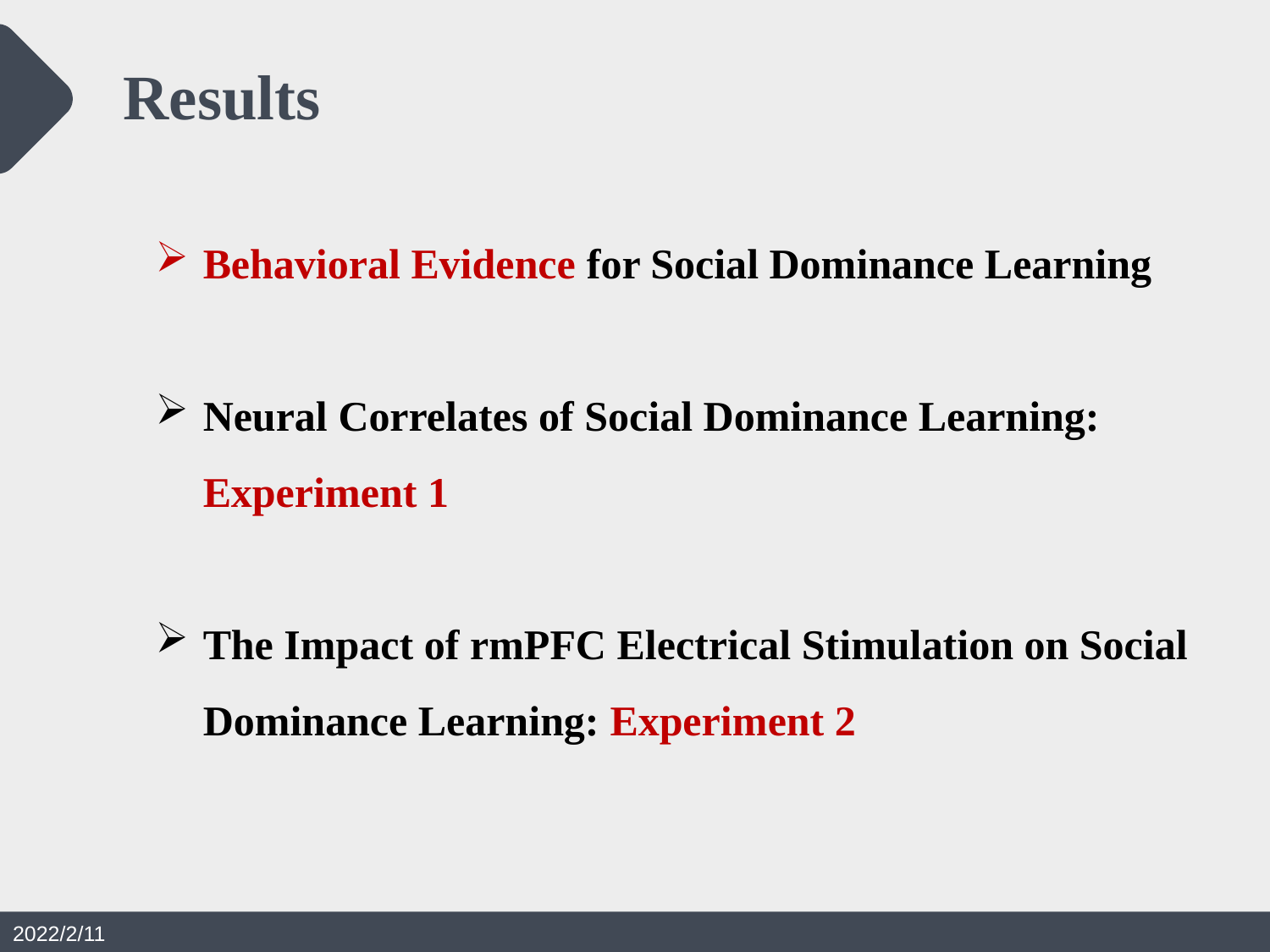

# Results
Behavioral Evidence for Social Dominance Learning

Neural Correlates of Social Dominance Learning: Experiment 1

The Impact of rmPFC Electrical Stimulation on Social Dominance Learning: Experiment 2
  - 1 -

2022/2/11
Dynamical Representation of Dominance
9